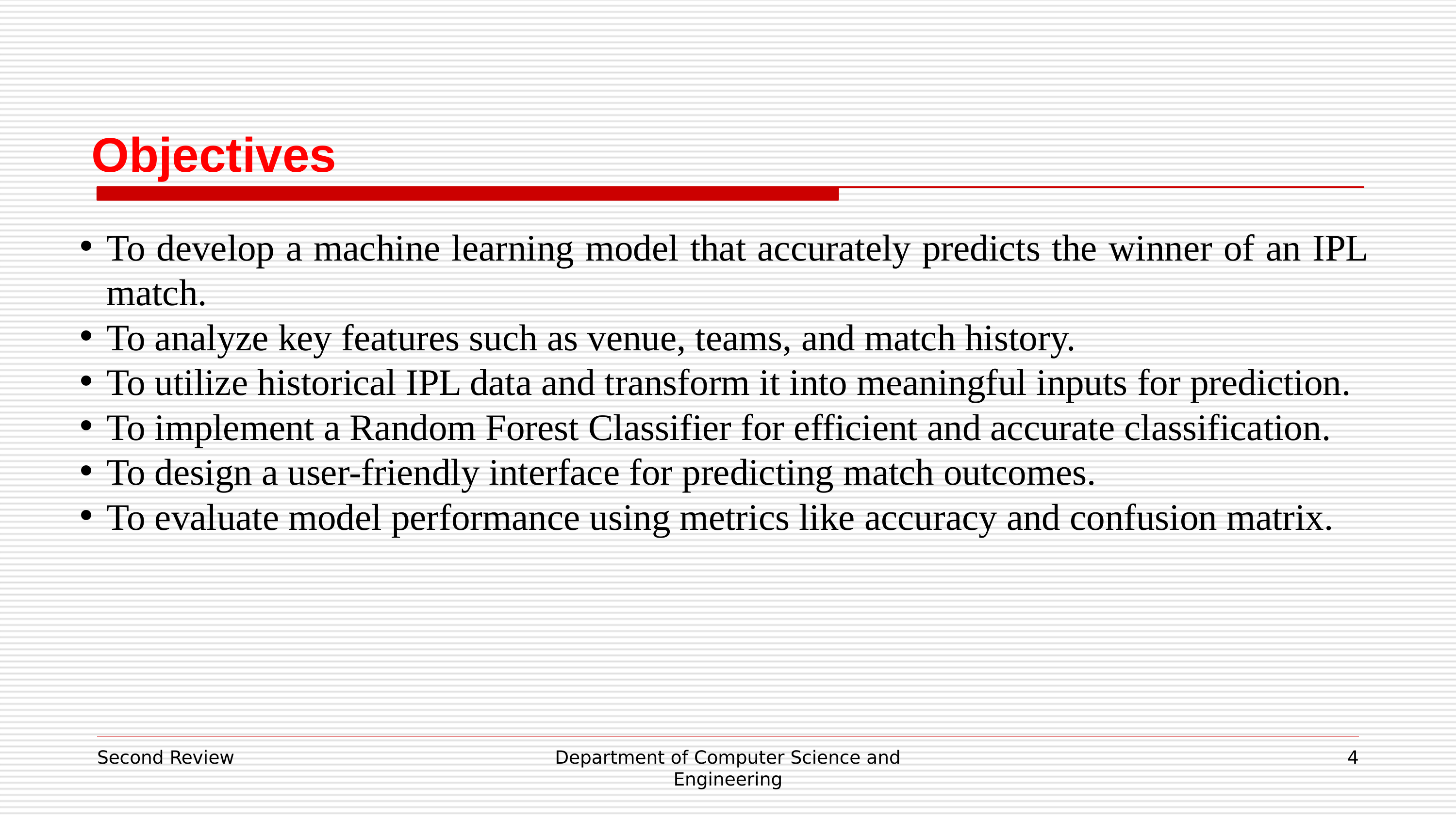

Objectives

To develop a machine learning model that accurately predicts the winner of an IPL match.
To analyze key features such as venue, teams, and match history.
To utilize historical IPL data and transform it into meaningful inputs for prediction.
To implement a Random Forest Classifier for efficient and accurate classification.
To design a user-friendly interface for predicting match outcomes.
To evaluate model performance using metrics like accuracy and confusion matrix.

Second Review

Department of Computer Science and Engineering

4